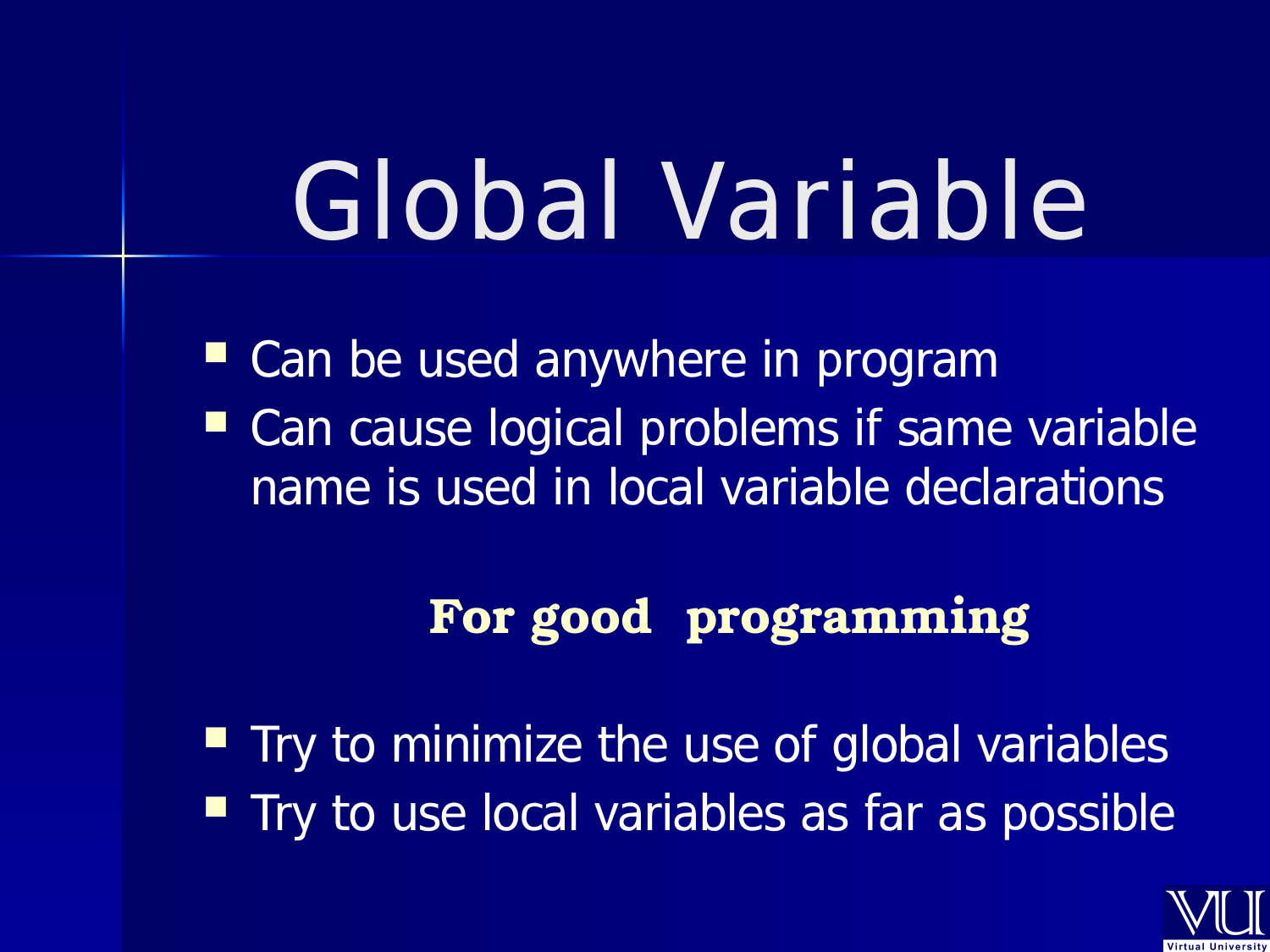

# Global Variable
Can be used anywhere in program
Can cause logical problems if same variable name is used in local variable declarations
  For good  programming
Try to minimize the use of global variables
Try to use local variables as far as possible